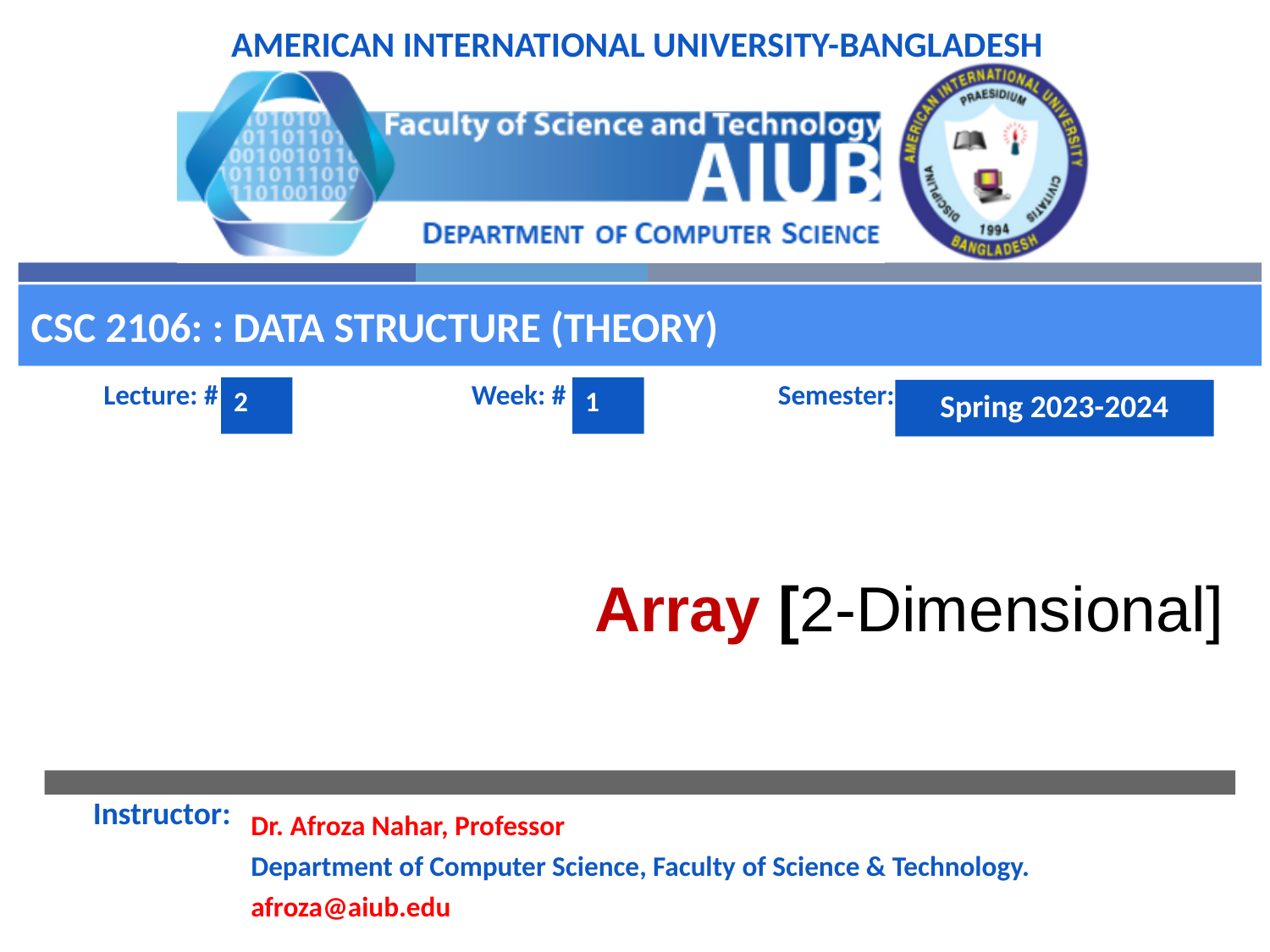

CSC 2106: : Data Structure (Theory)
2
1
Spring 2023-2024
# Array [2-Dimensional]
Dr. Afroza Nahar, Professor
Department of Computer Science, Faculty of Science & Technology.
afroza@aiub.edu